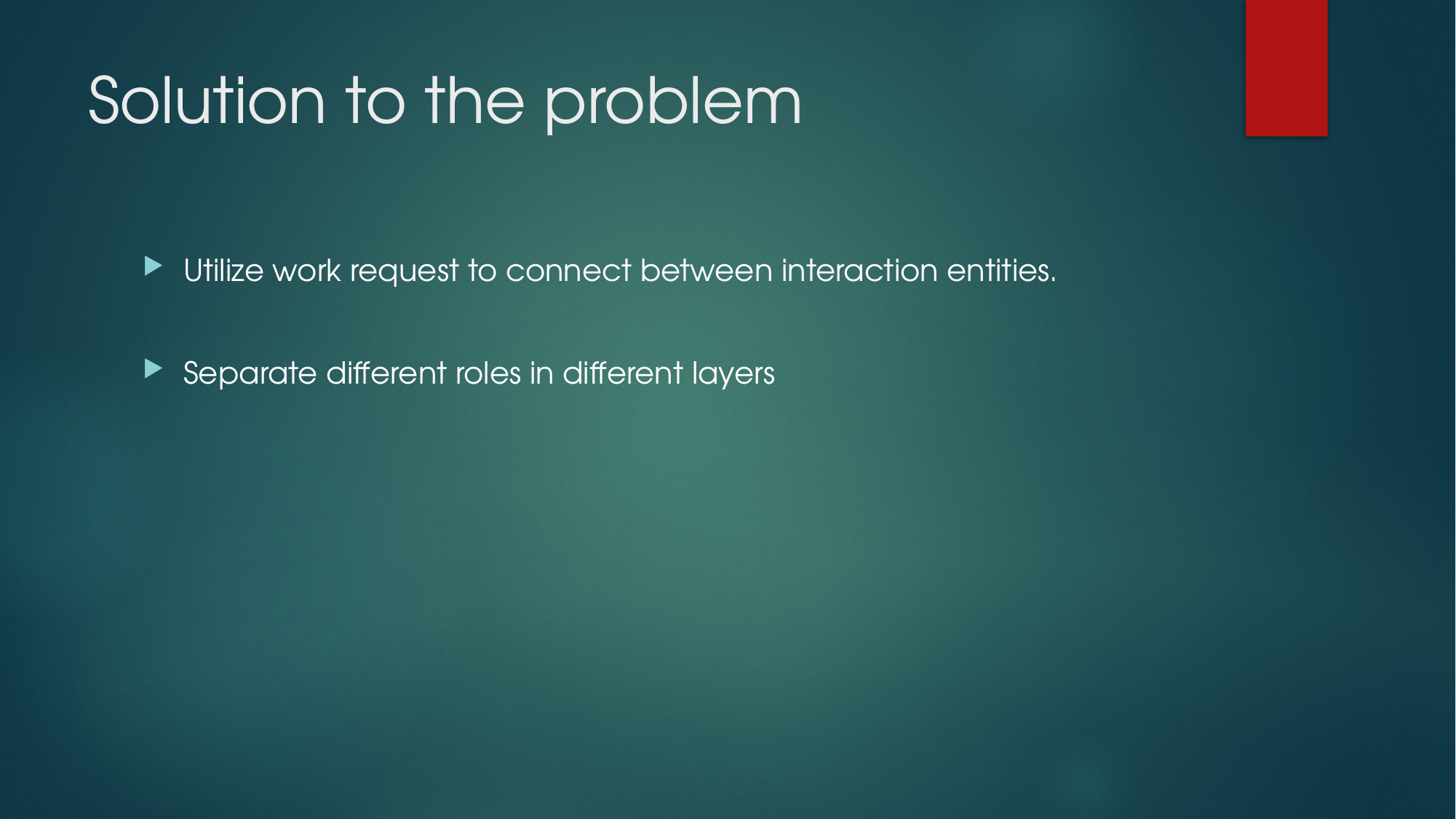

# Solution to the problem
Utilize work request to connect between interaction entities.

Separate different roles in different layers